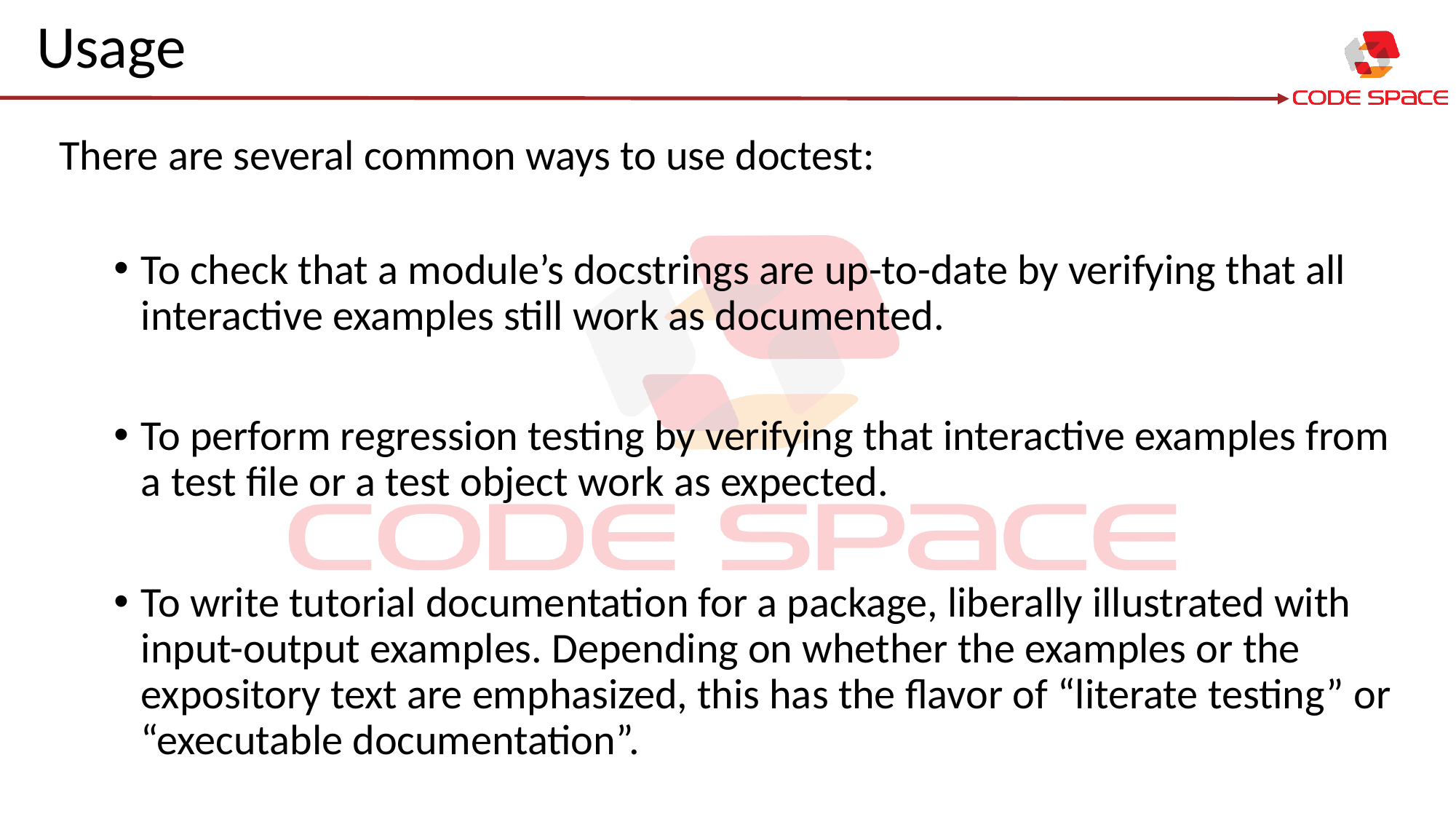

# Usage
There are several common ways to use doctest:

To check that a module’s docstrings are up-to-date by verifying that all interactive examples still work as documented.

To perform regression testing by verifying that interactive examples from a test file or a test object work as expected.

To write tutorial documentation for a package, liberally illustrated with input-output examples. Depending on whether the examples or the expository text are emphasized, this has the flavor of “literate testing” or “executable documentation”.